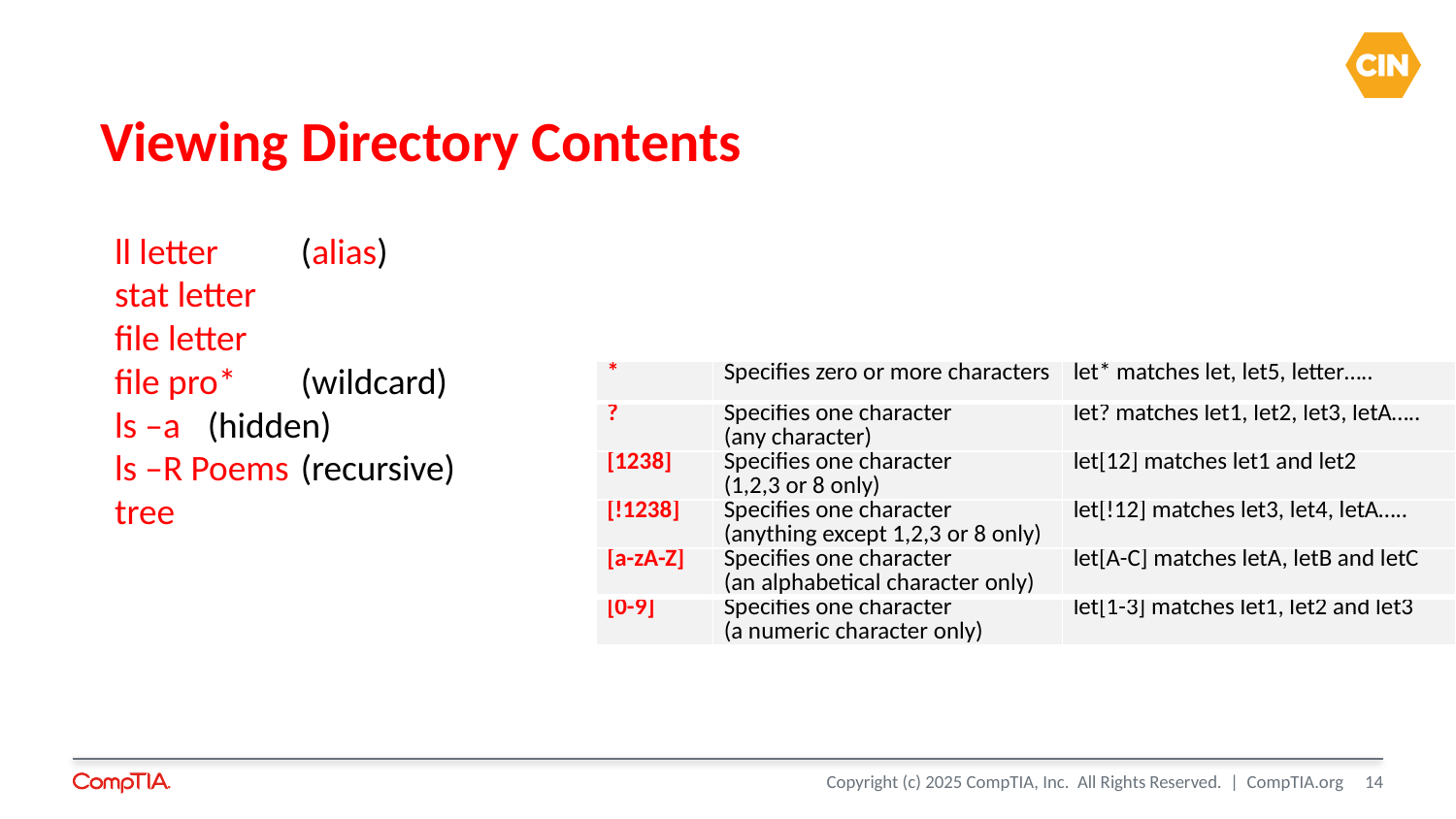

# Viewing Directory Contents
ll letter 	(alias)
stat letter
file letter
file pro* 	(wildcard)
ls –a		(hidden)
ls –R Poems	(recursive)
tree

| \* | Specifies zero or more characters | let\* matches let, let5, letter….. |
| --- | --- | --- |
| ? | Specifies one character (any character) | let? matches let1, let2, let3, letA….. |
| [1238] | Specifies one character (1,2,3 or 8 only) | let[12] matches let1 and let2 |
| [!1238] | Specifies one character (anything except 1,2,3 or 8 only) | let[!12] matches let3, let4, letA….. |
| [a-zA-Z] | Specifies one character (an alphabetical character only) | let[A-C] matches letA, letB and letC |
| [0-9] | Specifies one character (a numeric character only) | let[1-3] matches let1, let2 and let3 |
14